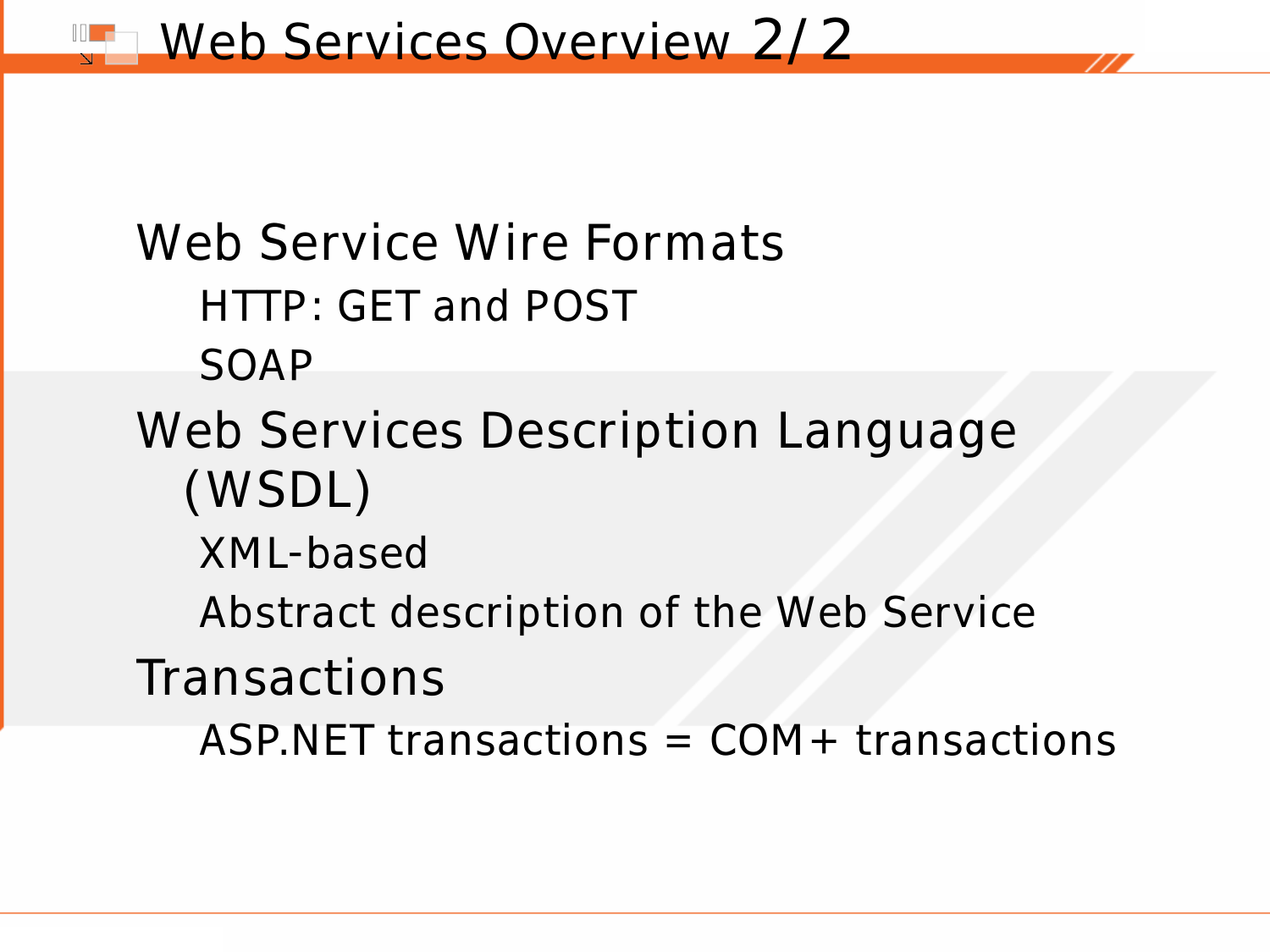

# Web Services Overview 2/2
Web Service Wire Formats
HTTP: GET and POST
SOAP
Web Services Description Language (WSDL)
XML-based
Abstract description of the Web Service
Transactions
ASP.NET transactions = COM+ transactions